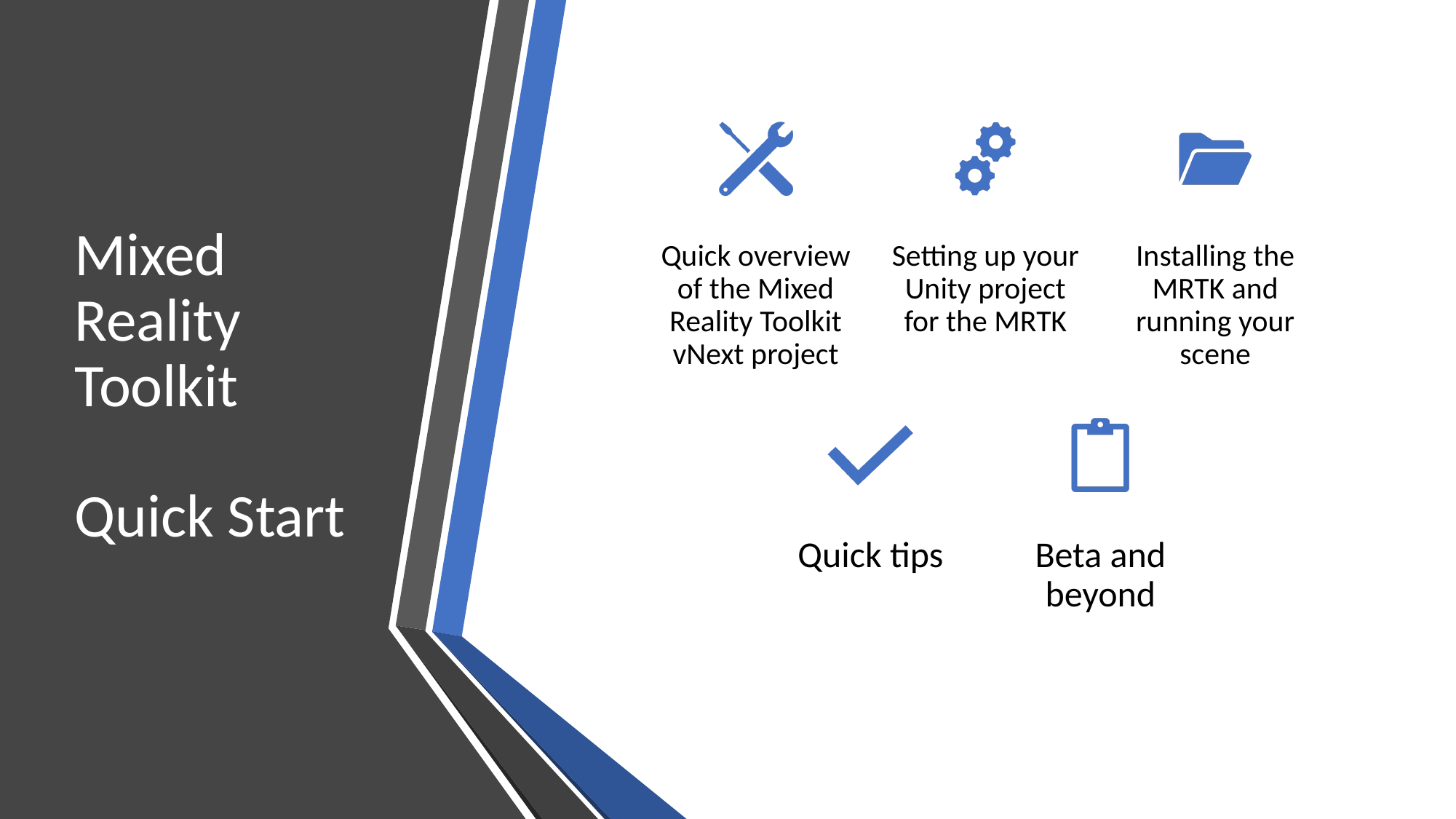

# Mixed Reality Toolkit Quick Start
Quick overview of the Mixed Reality Toolkit vNext project
Setting up your Unity project for the MRTK
Installing the MRTK and running your scene
Quick tips
Beta and beyond